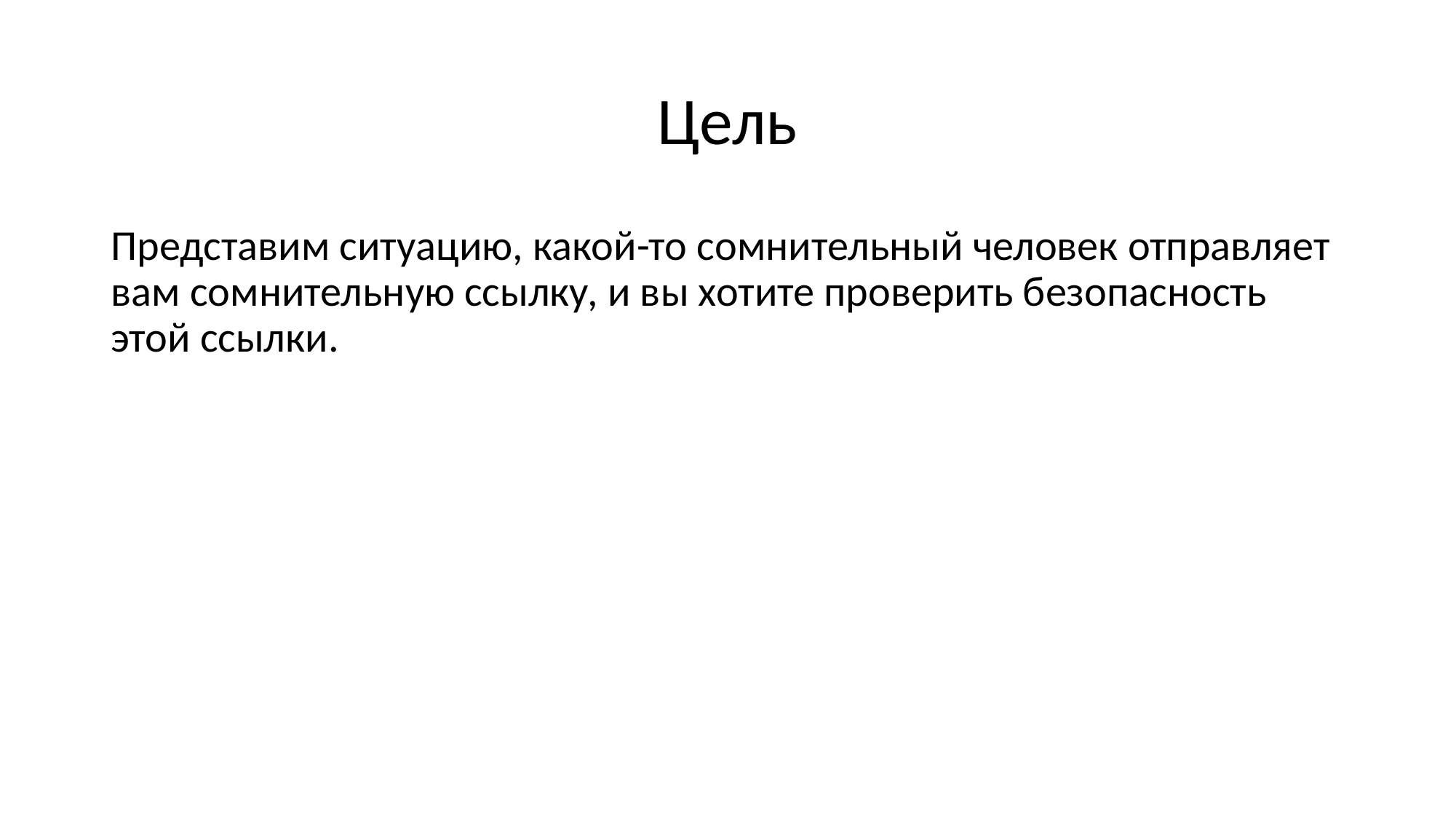

# Цель
Представим ситуацию, какой-то сомнительный человек отправляет вам сомнительную ссылку, и вы хотите проверить безопасность этой ссылки.